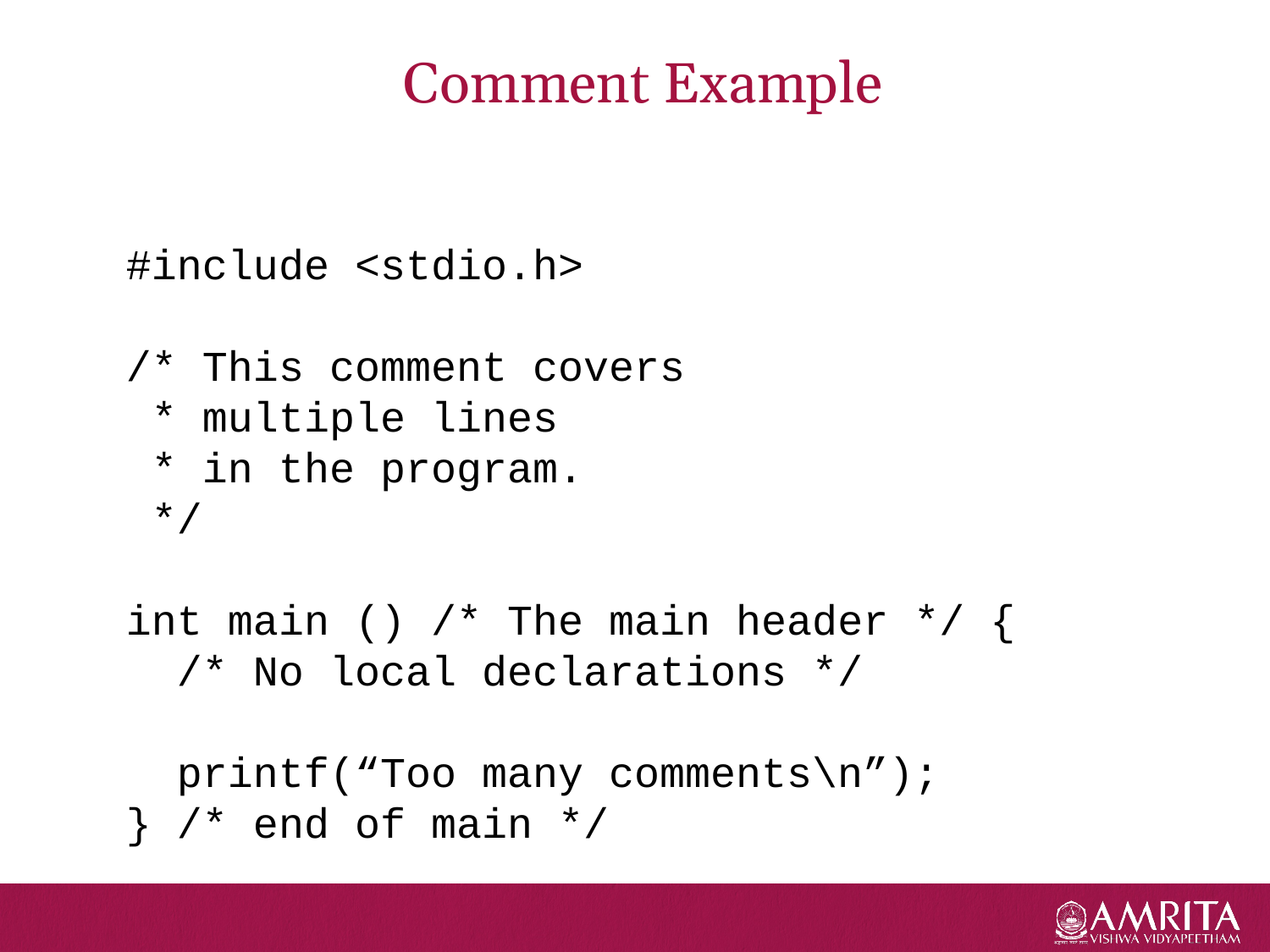

# Comment Example

#include <stdio.h>

/* This comment covers
 * multiple lines
 * in the program.
 */

int main () /* The main header */ {
  /* No local declarations */

  printf(“Too many comments\n”);
} /* end of main */